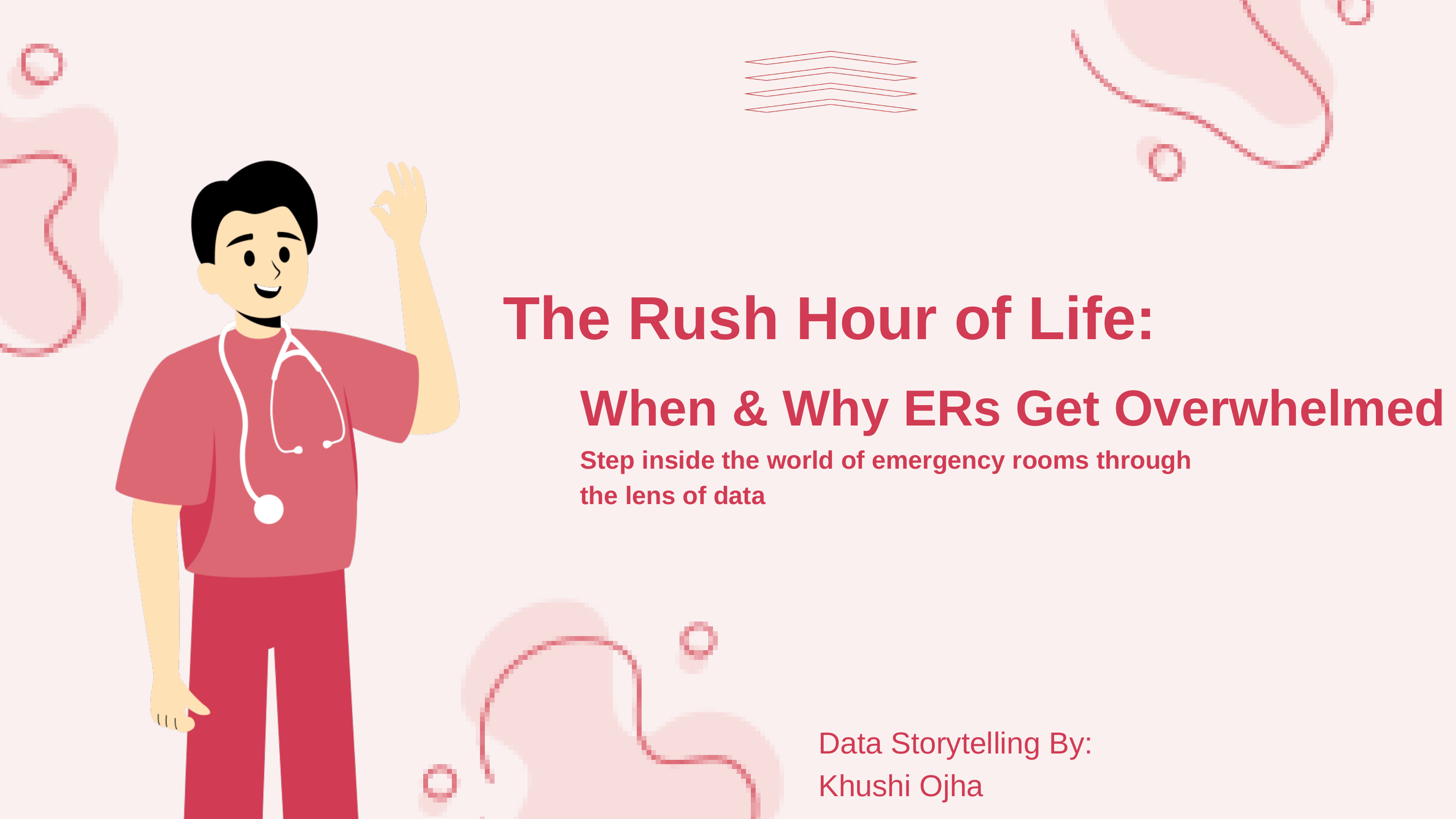

The Rush Hour of Life:
When & Why ERs Get Overwhelmed
Step inside the world of emergency rooms through the lens of data

Data Storytelling By:
Khushi Ojha